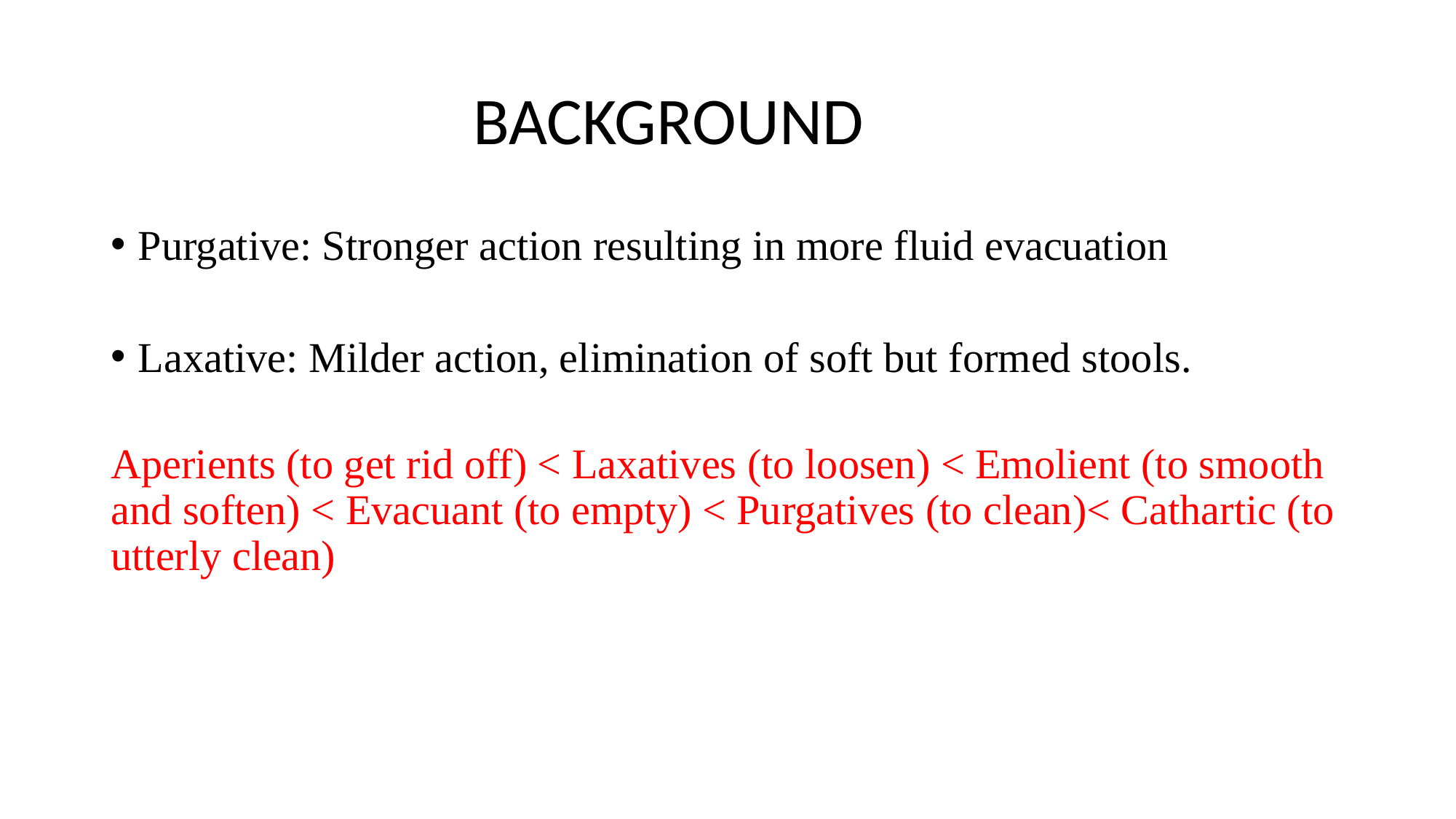

# BACKGROUND
Purgative: Stronger action resulting in more fluid evacuation
Laxative: Milder action, elimination of soft but formed stools.
Aperients (to get rid off) < Laxatives (to loosen) < Emolient (to smooth and soften) < Evacuant (to empty) < Purgatives (to clean)< Cathartic (to utterly clean)